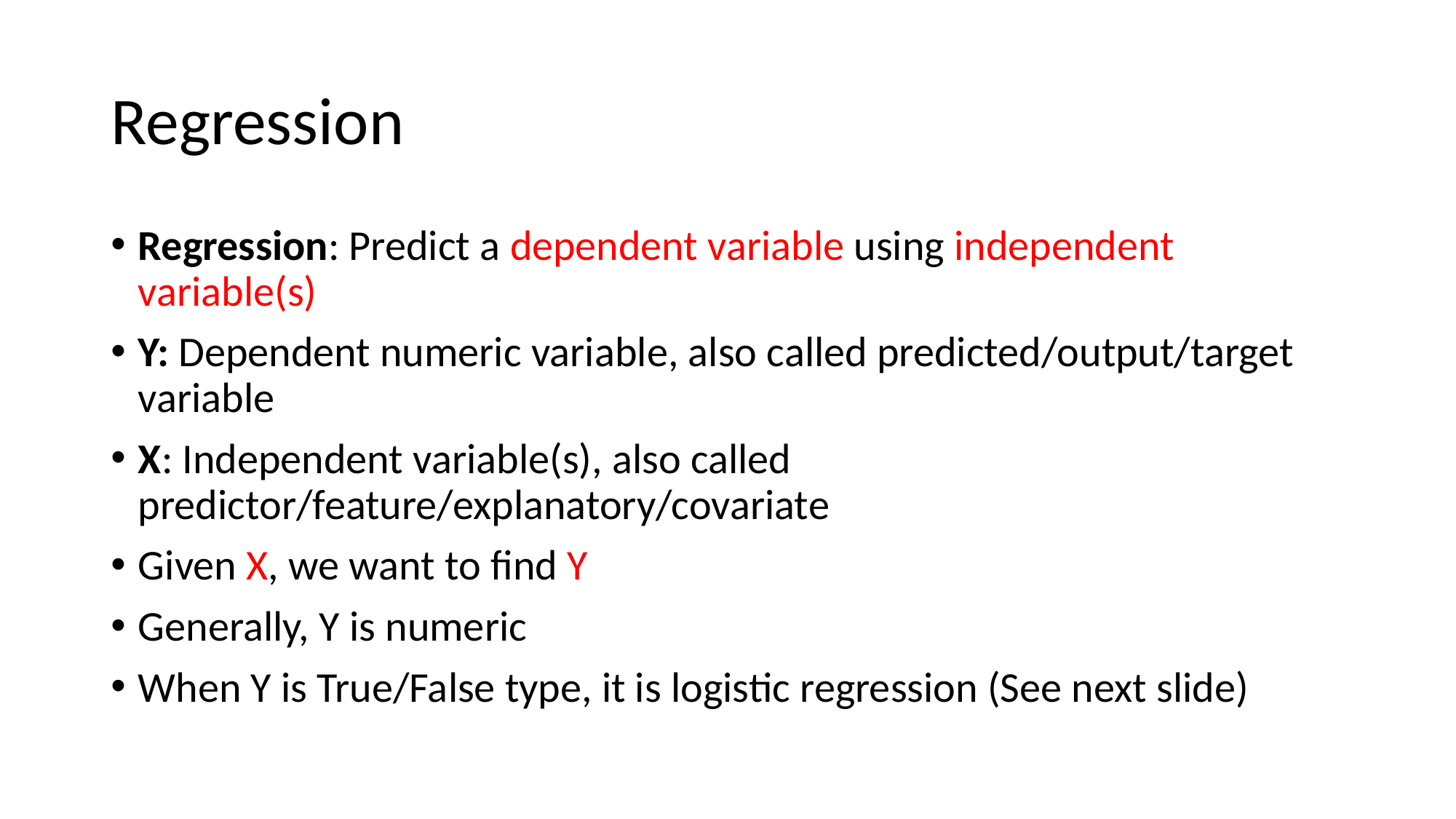

# Regression
Regression: Predict a dependent variable using independent variable(s)
Y: Dependent numeric variable, also called predicted/output/target variable
X: Independent variable(s), also called predictor/feature/explanatory/covariate
Given X, we want to find Y
Generally, Y is numeric
When Y is True/False type, it is logistic regression (See next slide)